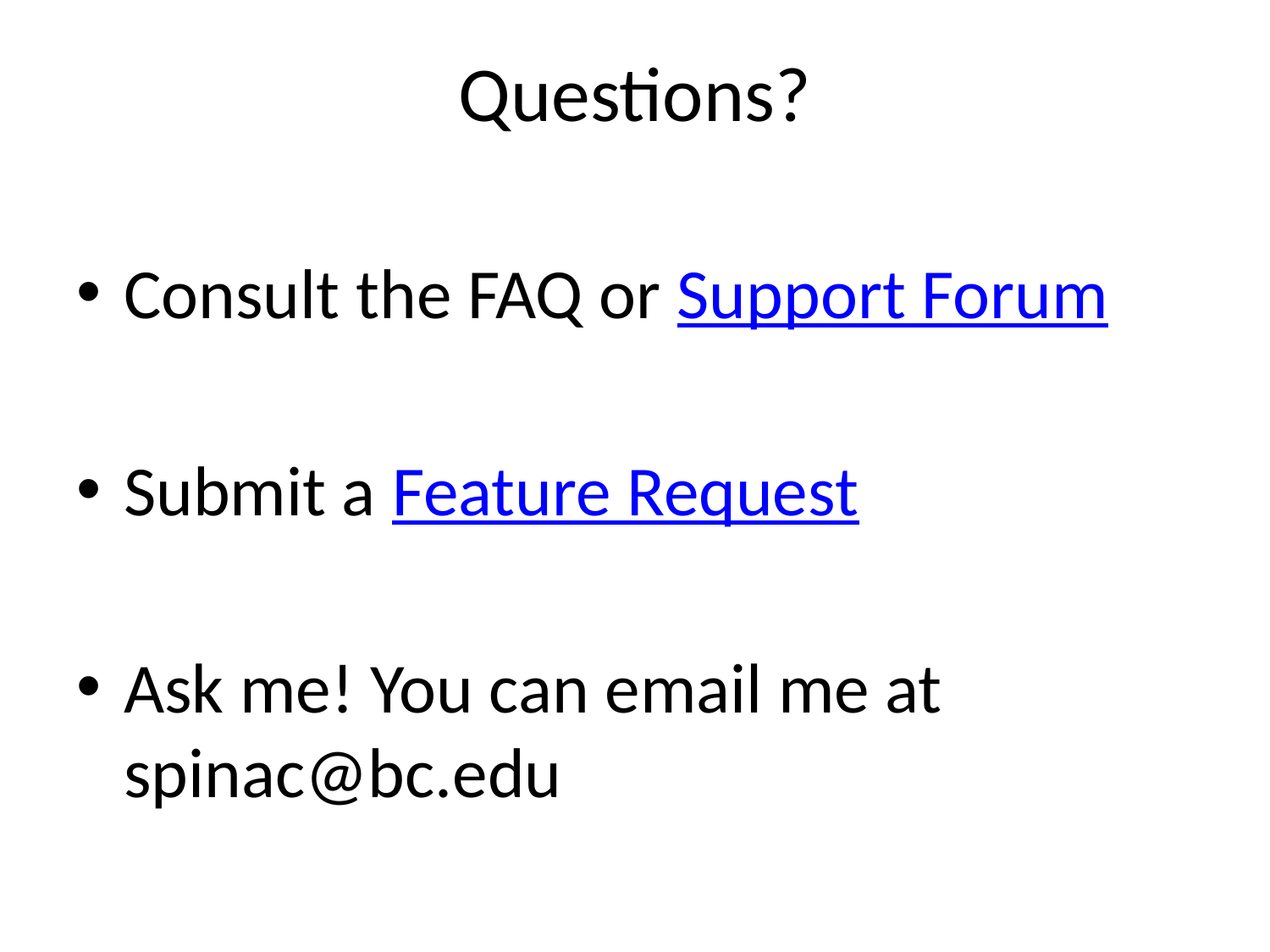

# Questions?
Consult the FAQ or Support Forum

Submit a Feature Request

Ask me! You can email me at spinac@bc.edu